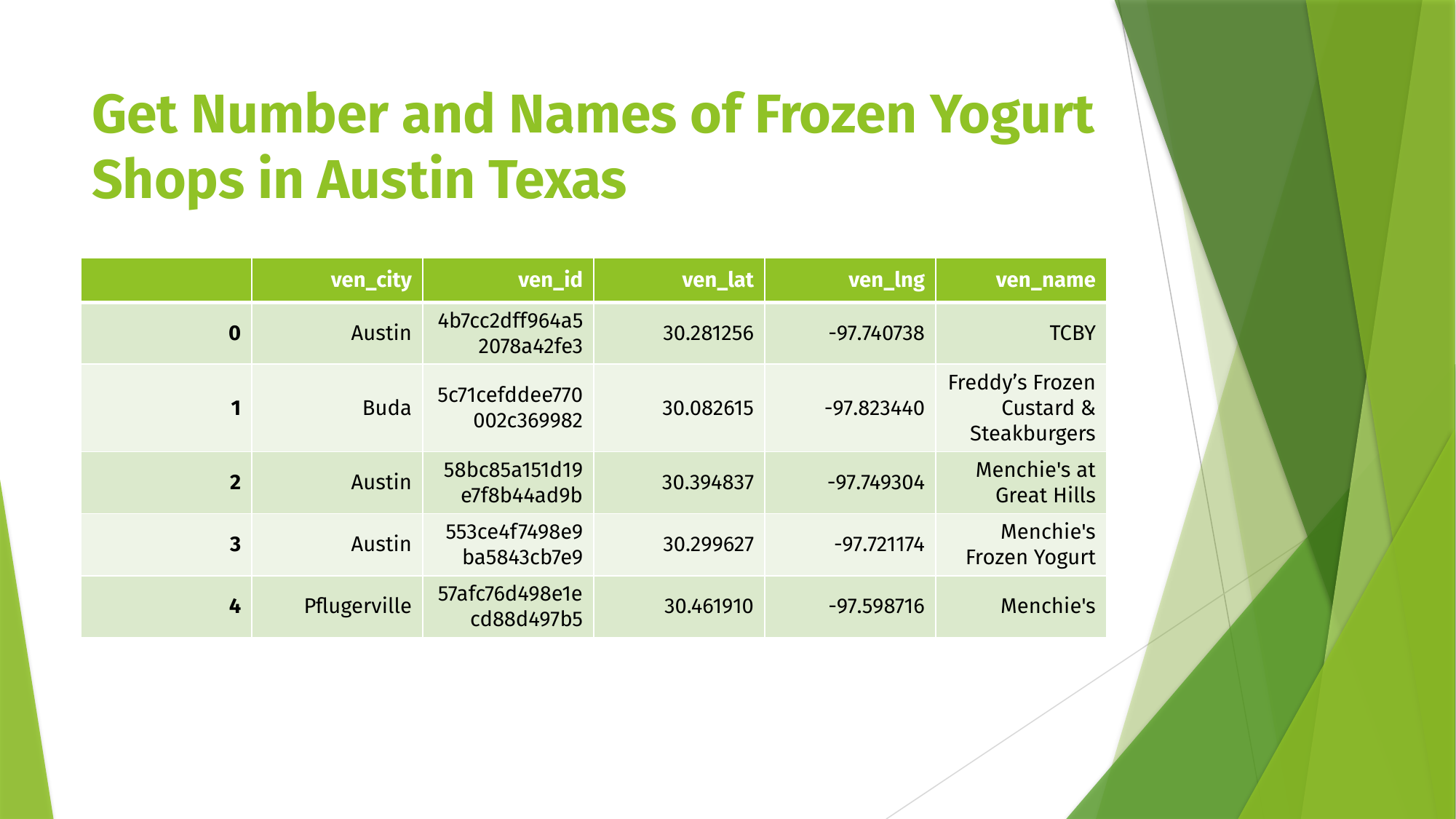

# Get Number and Names of Frozen Yogurt Shops in Austin Texas
|  | ven\_city | ven\_id | ven\_lat | ven\_lng | ven\_name |
| --- | --- | --- | --- | --- | --- |
| 0 | Austin | 4b7cc2dff964a52078a42fe3 | 30.281256 | -97.740738 | TCBY |
| 1 | Buda | 5c71cefddee770002c369982 | 30.082615 | -97.823440 | Freddy’s Frozen Custard & Steakburgers |
| 2 | Austin | 58bc85a151d19e7f8b44ad9b | 30.394837 | -97.749304 | Menchie's at Great Hills |
| 3 | Austin | 553ce4f7498e9ba5843cb7e9 | 30.299627 | -97.721174 | Menchie's Frozen Yogurt |
| 4 | Pflugerville | 57afc76d498e1ecd88d497b5 | 30.461910 | -97.598716 | Menchie's |